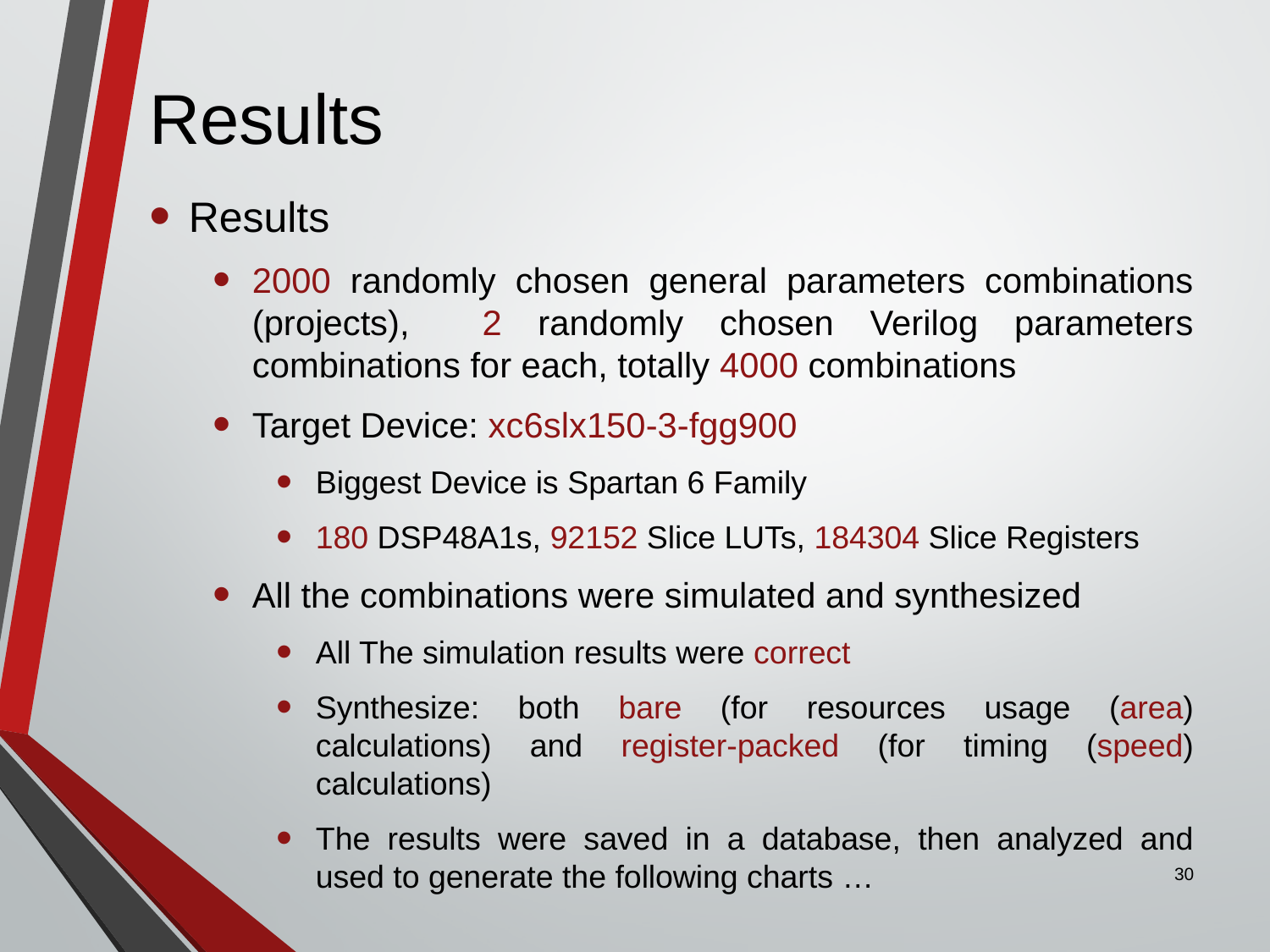

# Results
Results
2000 randomly chosen general parameters combinations (projects),  2 randomly chosen Verilog parameters combinations for each, totally 4000 combinations
Target Device: xc6slx150-3-fgg900
Biggest Device is Spartan 6 Family
180 DSP48A1s, 92152 Slice LUTs, 184304 Slice Registers
All the combinations were simulated and synthesized
All The simulation results were correct
Synthesize: both bare (for resources usage (area) calculations) and register-packed (for timing (speed) calculations)
The results were saved in a database, then analyzed and used to generate the following charts …
30